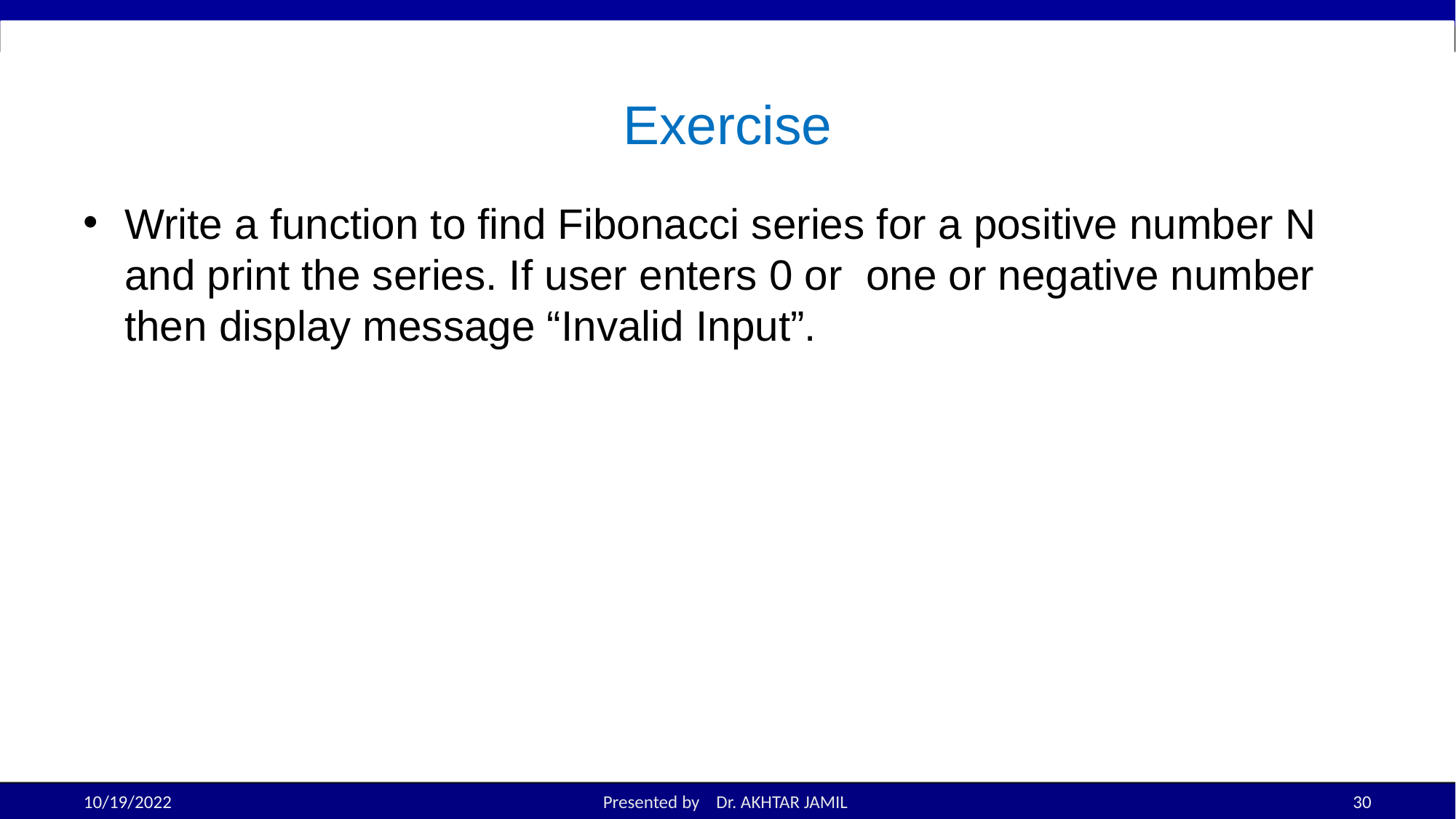

# Exercise
Write a function to find Fibonacci series for a positive number N and print the series. If user enters 0 or  one or negative number then display message “Invalid Input”.
10/19/2022
Presented by    Dr. AKHTAR JAMIL
30